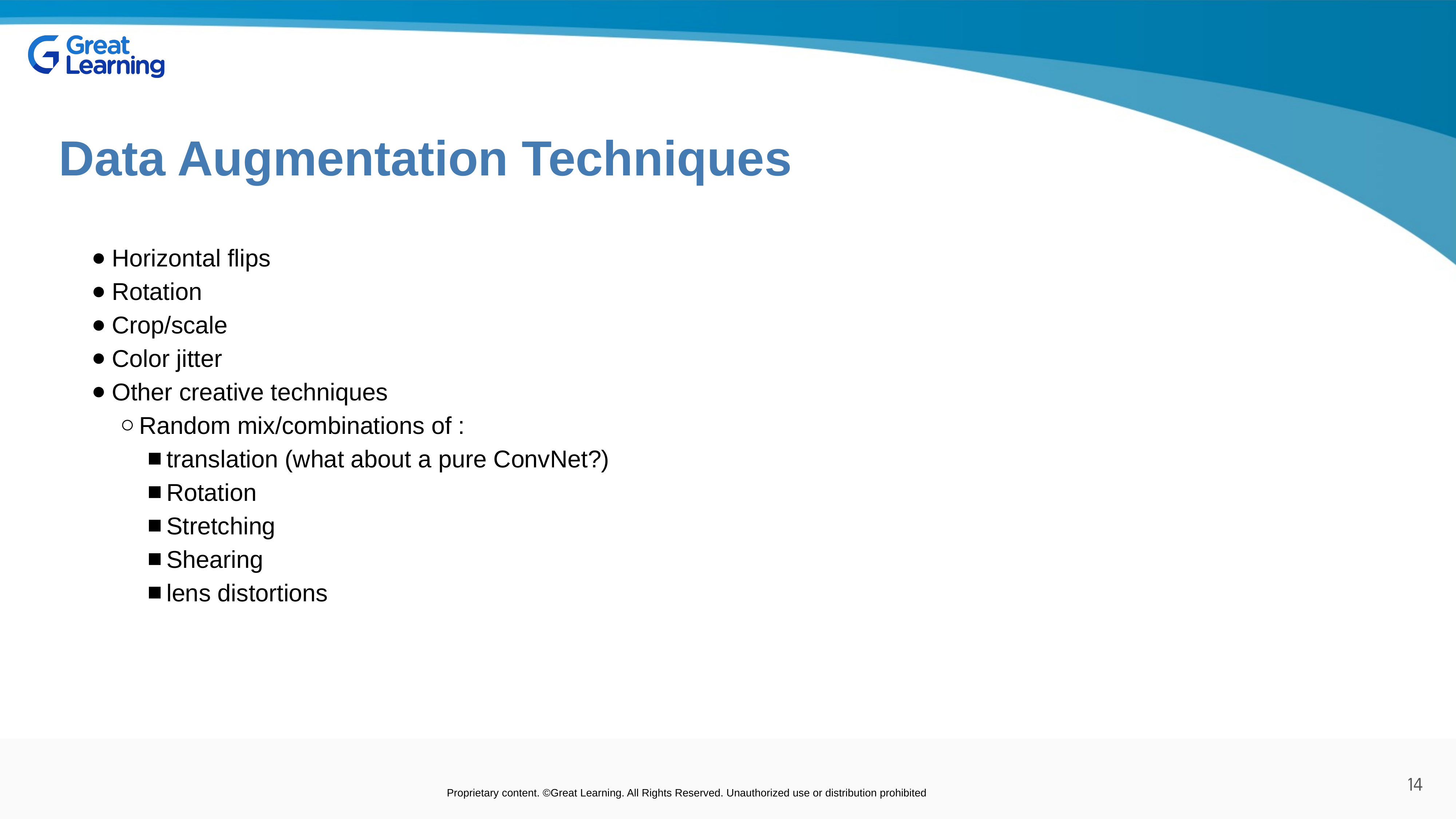

Data Augmentation Techniques
Horizontal flips
Rotation
Crop/scale
Color jitter
Other creative techniques
Random mix/combinations of :
translation (what about a pure ConvNet?)
Rotation
Stretching
Shearing
lens distortions
14